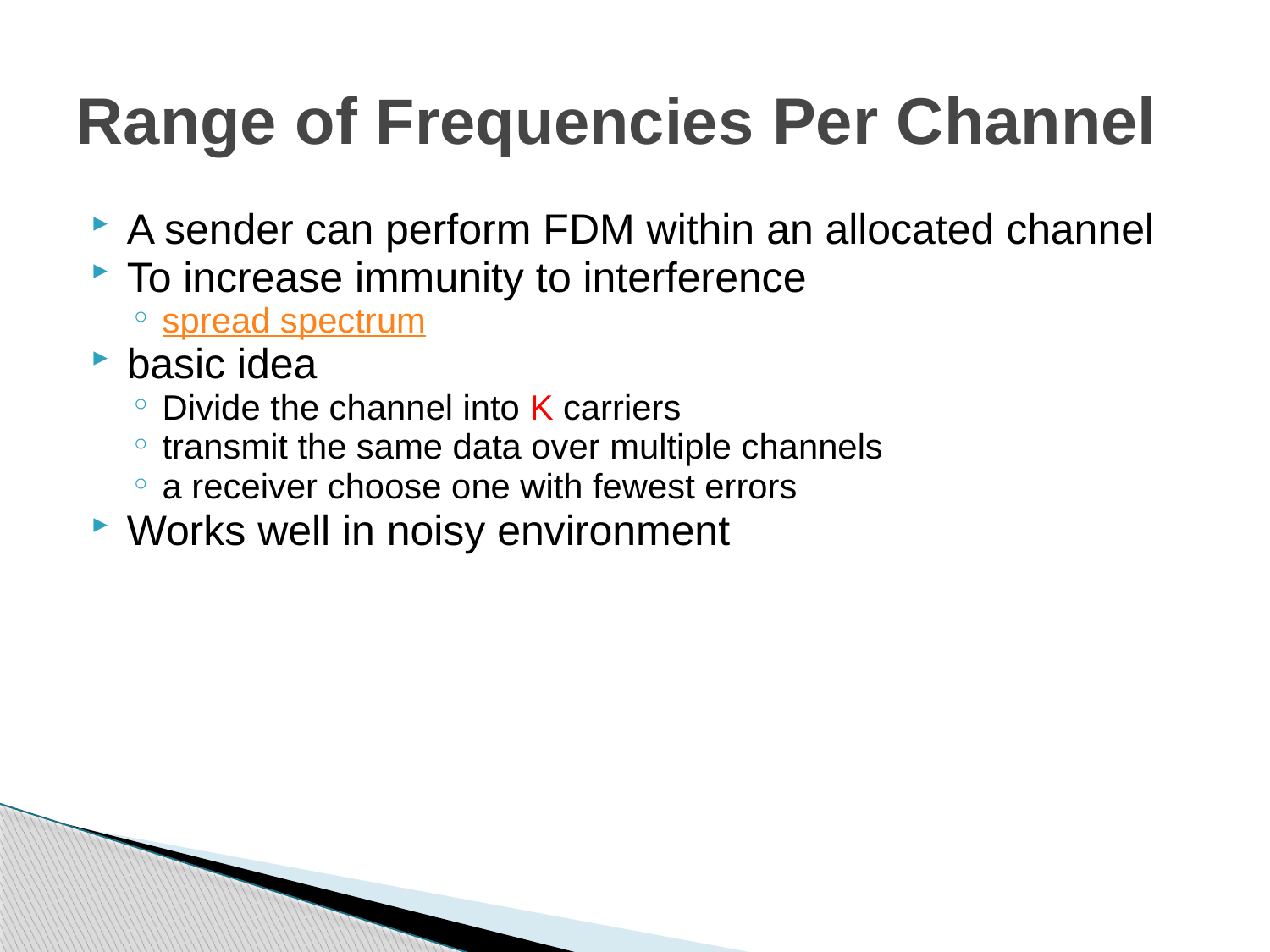

# Range of Frequencies Per Channel
A sender can perform FDM within an allocated channel
To increase immunity to interference
spread spectrum
basic idea
Divide the channel into K carriers
transmit the same data over multiple channels
a receiver choose one with fewest errors
Works well in noisy environment